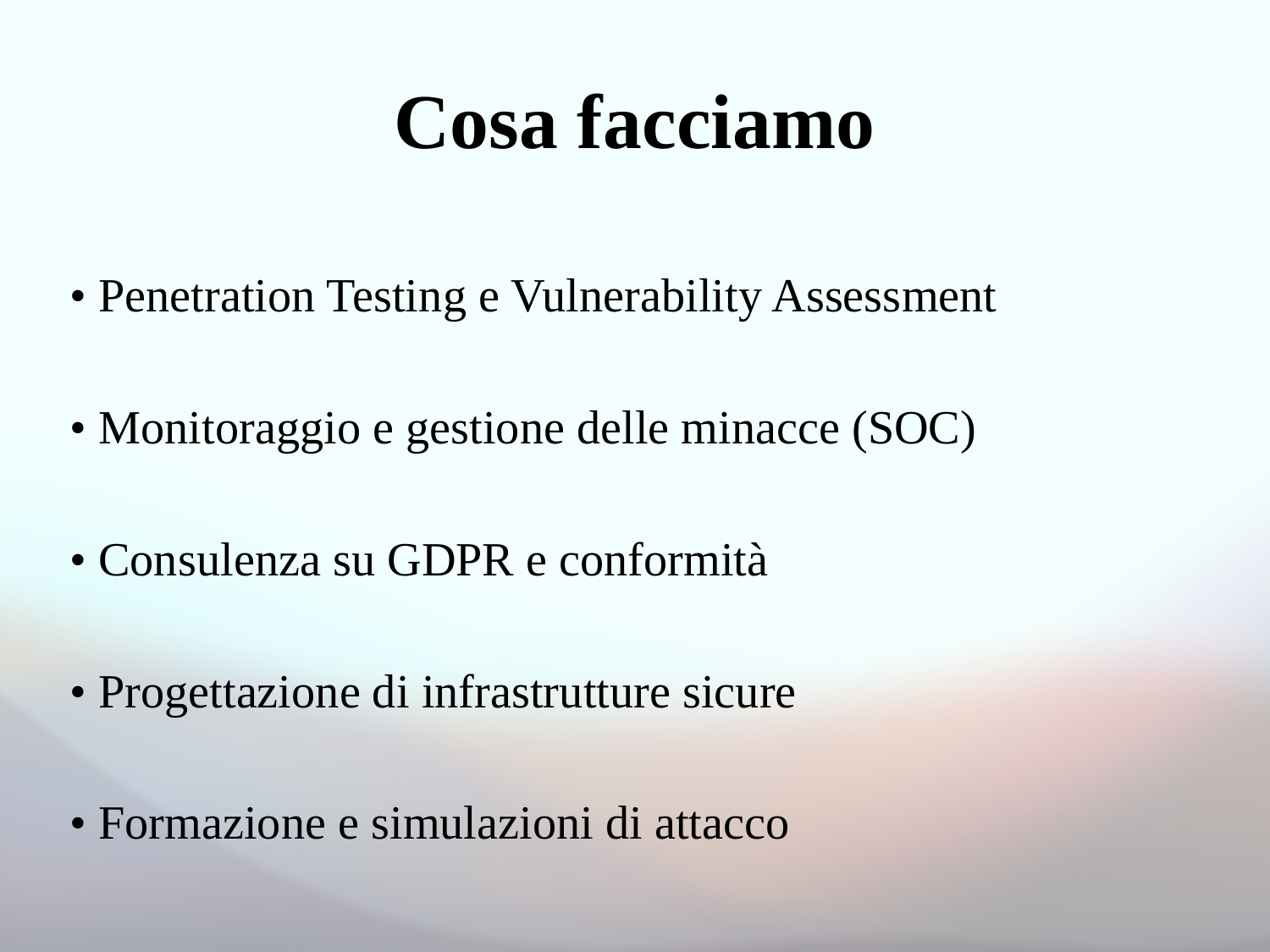

# Cosa facciamo
• Penetration Testing e Vulnerability Assessment

• Monitoraggio e gestione delle minacce (SOC)

• Consulenza su GDPR e conformità

• Progettazione di infrastrutture sicure

• Formazione e simulazioni di attacco
4